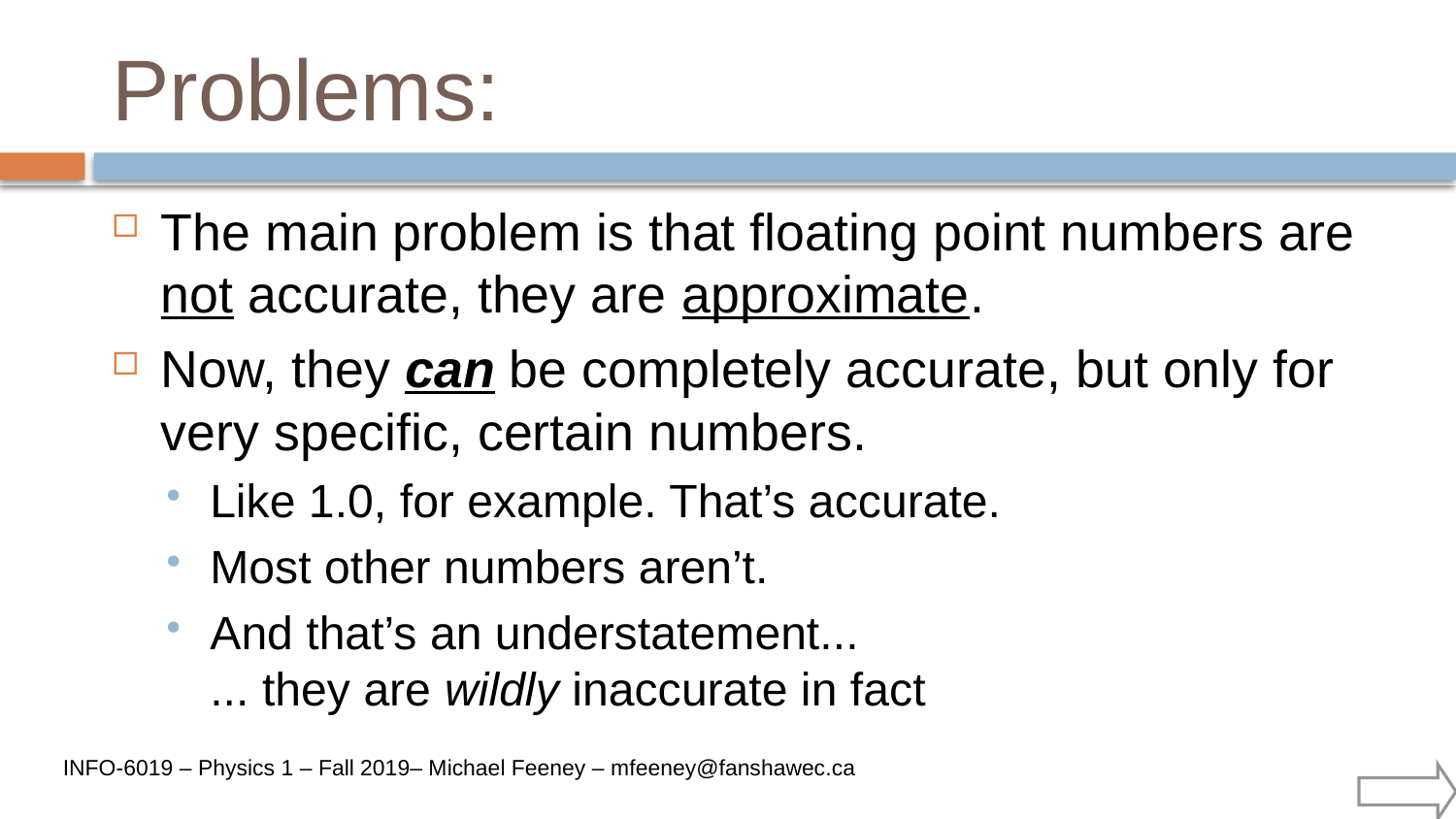

# Problems:
The main problem is that floating point numbers are not accurate, they are approximate.
Now, they can be completely accurate, but only for very specific, certain numbers.
Like 1.0, for example. That’s accurate.
Most other numbers aren’t.
And that’s an understatement...
... they are wildly inaccurate in fact